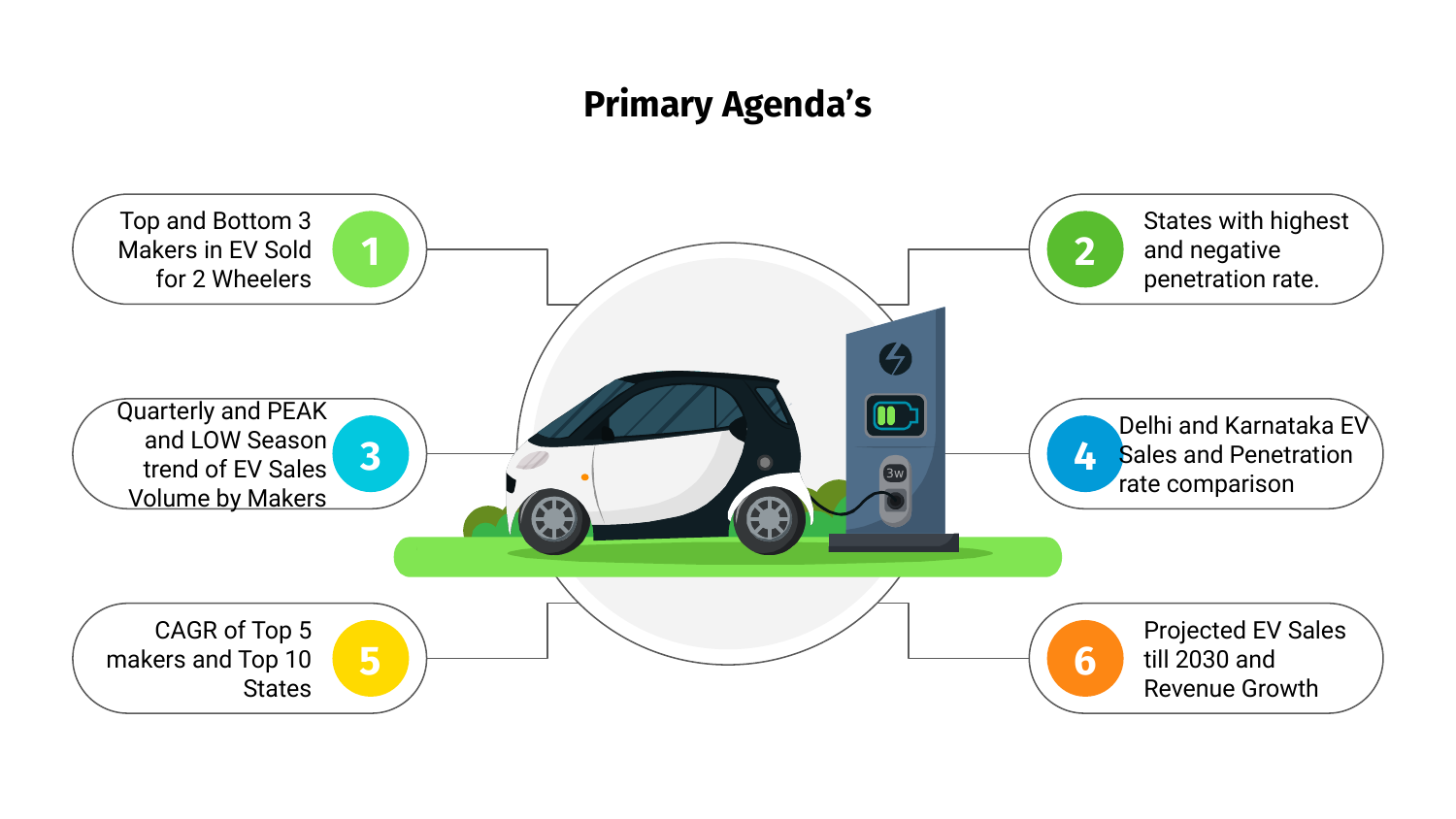

# Primary Agenda’s

States with highest and negative penetration rate.
Top and Bottom 3 Makers in EV Sold for 2 Wheelers
1
2

Quarterly and PEAK and LOW Season trend of EV Sales Volume by Makers
Delhi and Karnataka EV Sales and Penetration rate comparison
3
4
Projected EV Sales till 2030 and Revenue Growth
CAGR of Top 5 makers and Top 10 States
5
6